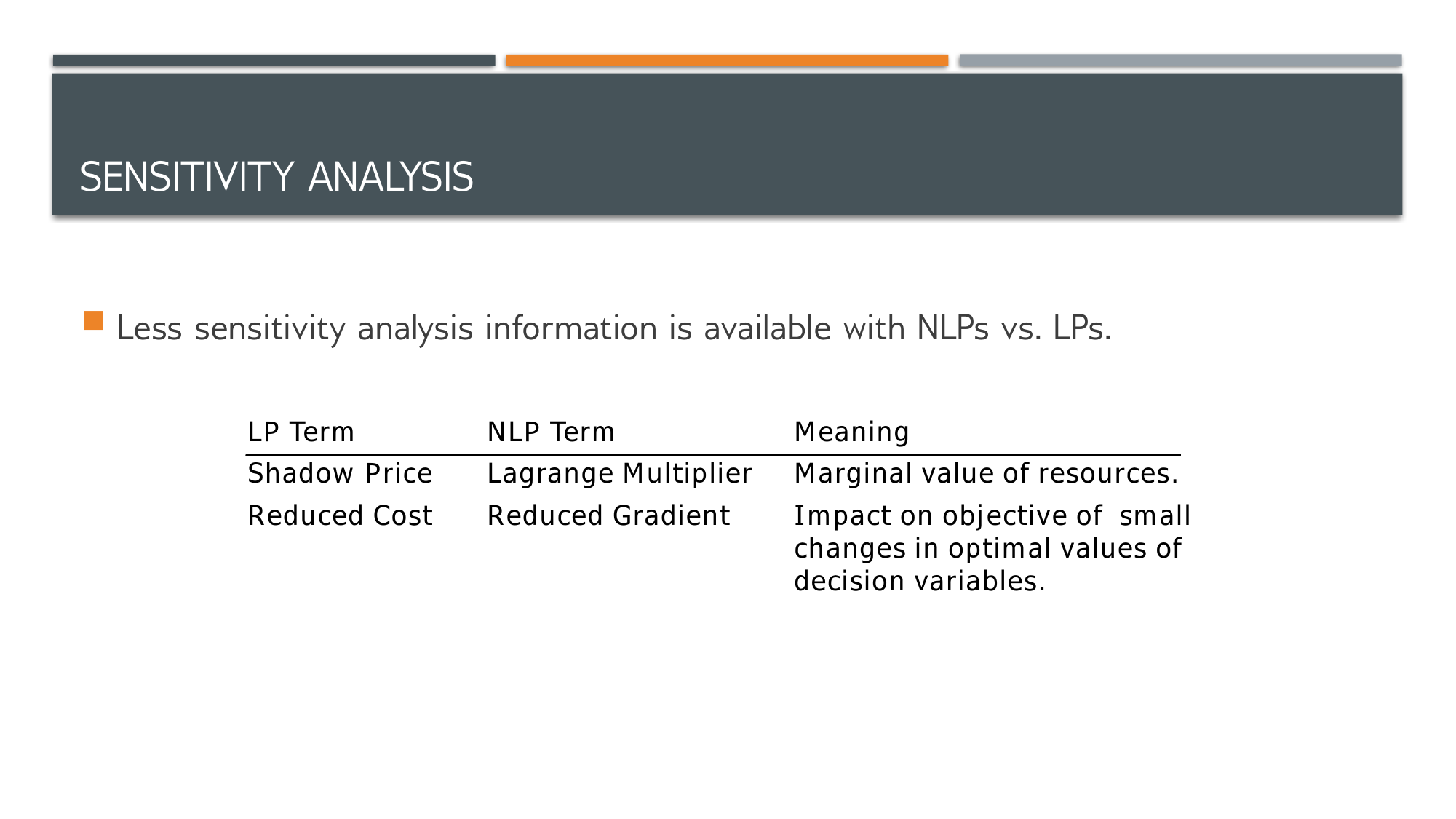

# Sensitivity Analysis
Less sensitivity analysis information is available with NLPs vs. LPs.

LP Term	NLP Term	Meaning
Shadow Price	Lagrange Multiplier	Marginal value of resources.
Reduced Cost	Reduced Gradient	Impact on objective of  small		changes in optimal values of 		decision variables.